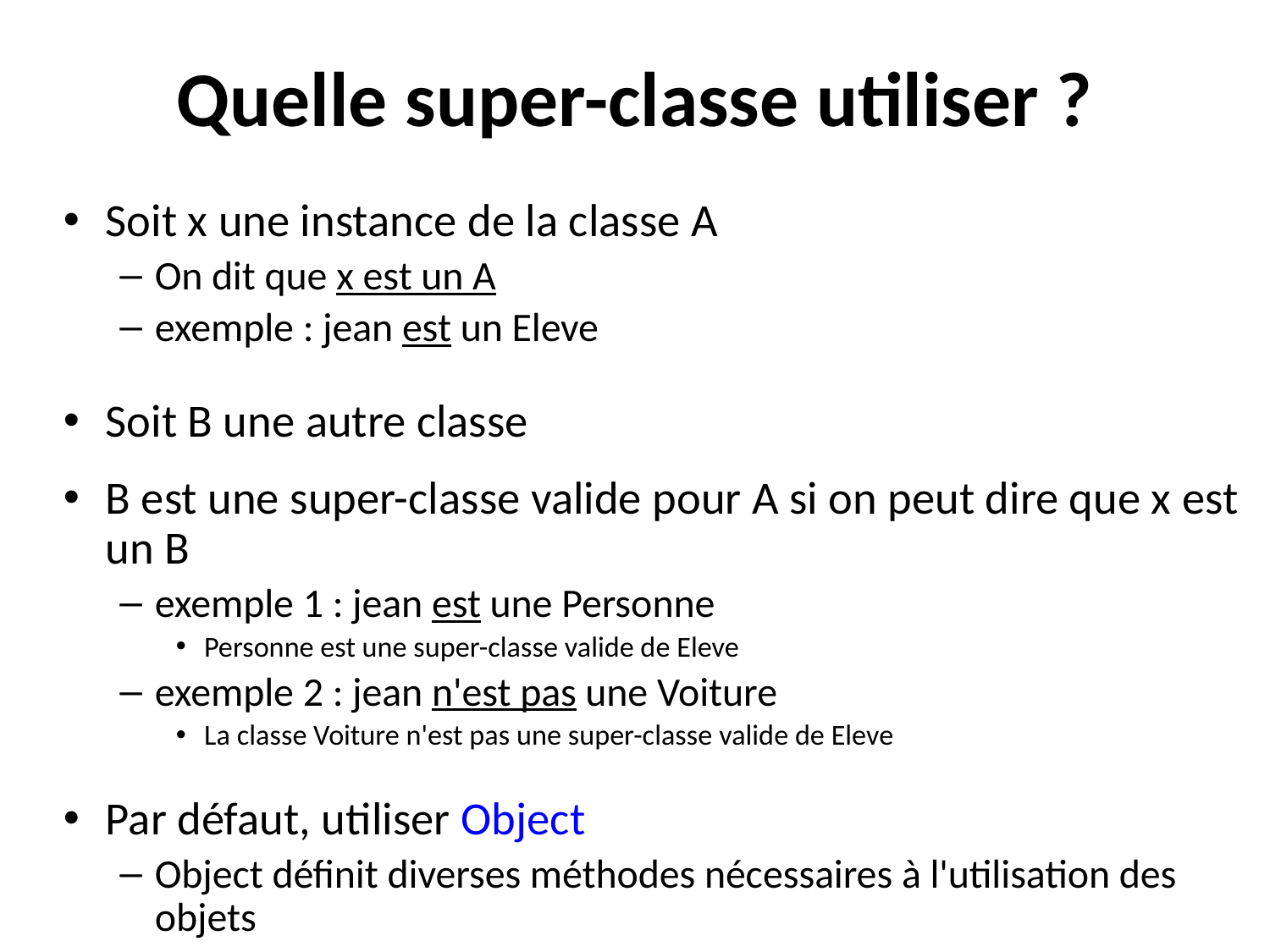

# Quelle super-classe utiliser ?
Soit x une instance de la classe A
On dit que x est un A
exemple : jean est un Eleve

Soit B une autre classe

B est une super-classe valide pour A si on peut dire que x est un B
exemple 1 : jean est une Personne
Personne est une super-classe valide de Eleve
exemple 2 : jean n'est pas une Voiture
La classe Voiture n'est pas une super-classe valide de Eleve

Par défaut, utiliser Object
Object définit diverses méthodes nécessaires à l'utilisation des objets